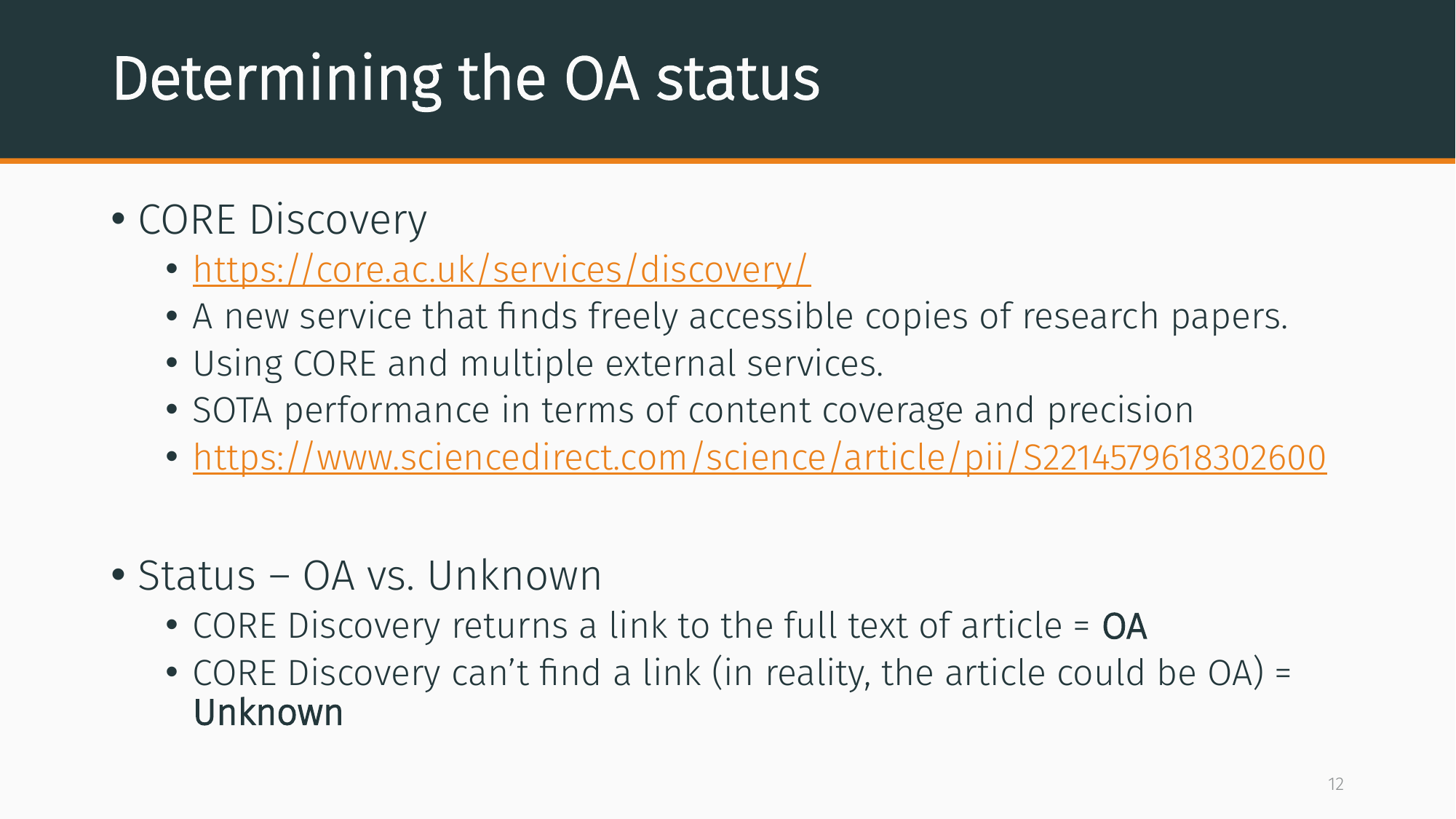

# Determining the OA status
CORE Discovery
https://core.ac.uk/services/discovery/
A new service that finds freely accessible copies of research papers.
Using CORE and multiple external services.
SOTA performance in terms of content coverage and precision
https://www.sciencedirect.com/science/article/pii/S2214579618302600

Status – OA vs. Unknown
CORE Discovery returns a link to the full text of article = OA
CORE Discovery can’t find a link (in reality, the article could be OA) = Unknown

12